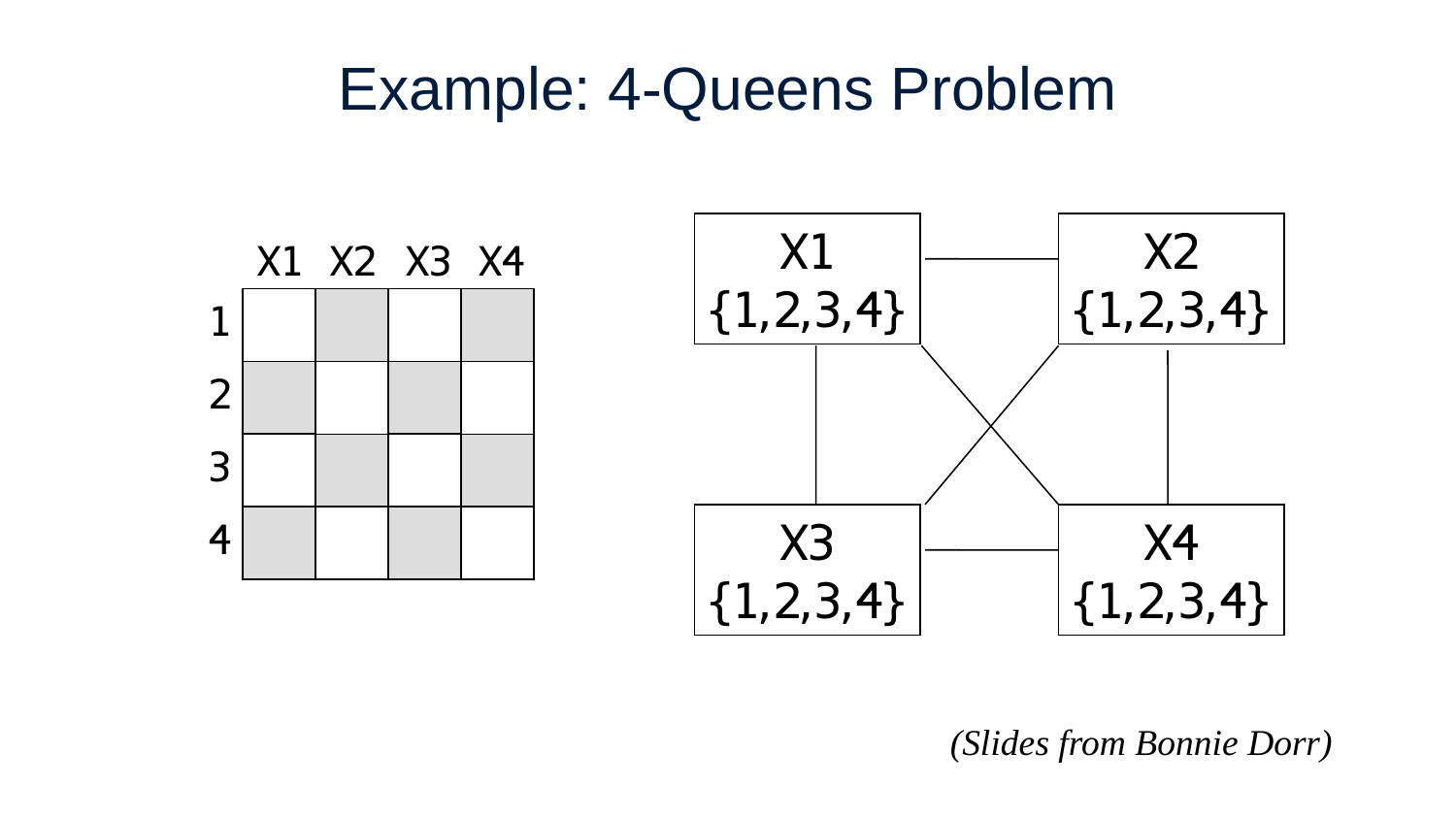

# Example: 4-Queens Problem
X1
{1,2,3,4}
X2
{1,2,3,4}
X3
{1,2,3,4}
X4
{1,2,3,4}
X1
X2
X3
X4
1

2
3
4

(Slides from Bonnie Dorr)